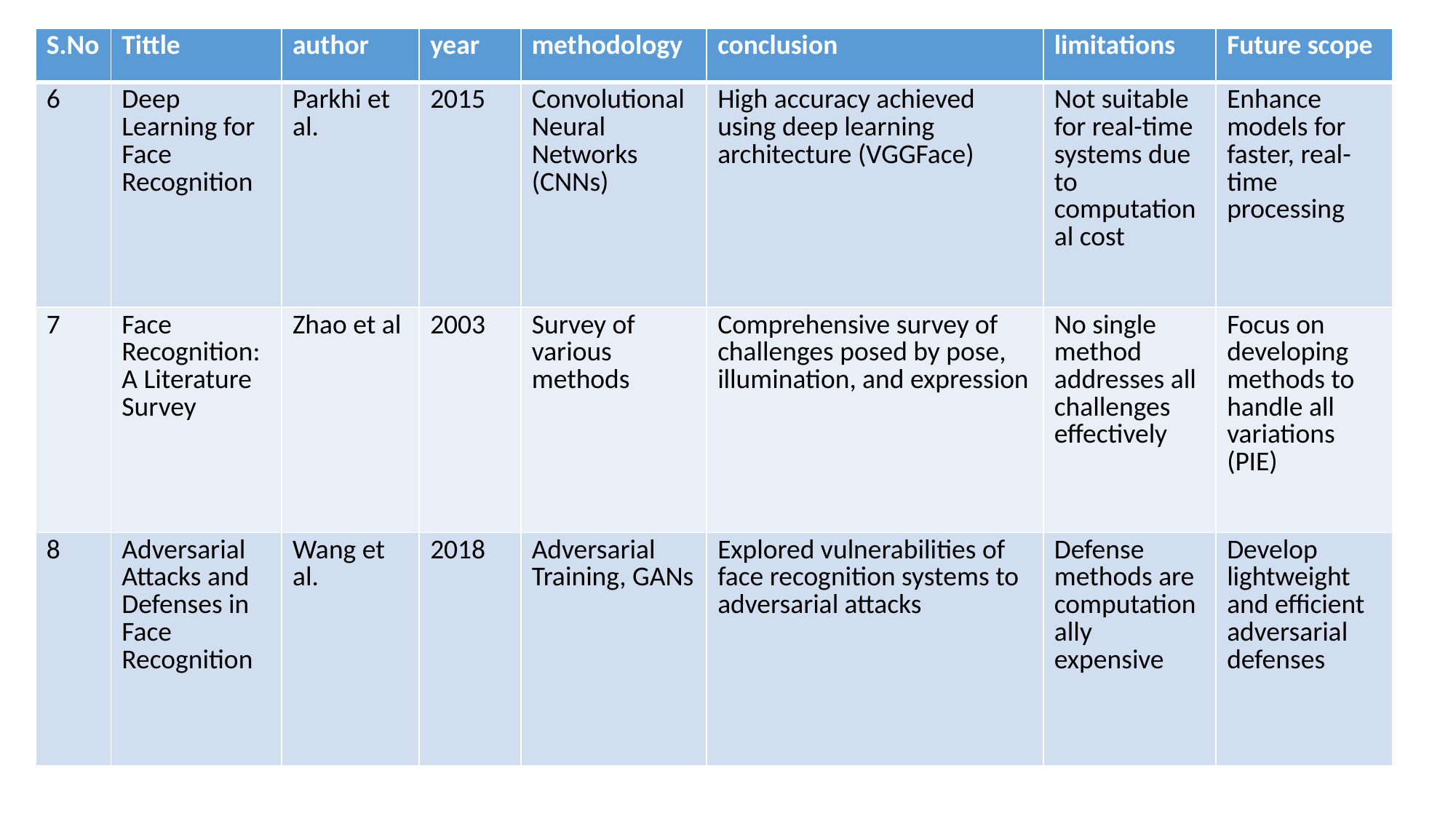

| S.No | Tittle | author | year | methodology | conclusion | limitations | Future scope |
| --- | --- | --- | --- | --- | --- | --- | --- |
| 6 | Deep Learning for Face Recognition | Parkhi et al. | 2015 | Convolutional Neural Networks (CNNs) | High accuracy achieved using deep learning architecture (VGGFace) | Not suitable for real-time systems due to computational cost | Enhance models for faster, real-time processing |
| 7 | Face Recognition: A Literature Survey | Zhao et al | 2003 | Survey of various methods | Comprehensive survey of challenges posed by pose, illumination, and expression | No single method addresses all challenges effectively | Focus on developing methods to handle all variations (PIE) |
| 8 | Adversarial Attacks and Defenses in Face Recognition | Wang et al. | 2018 | Adversarial Training, GANs | Explored vulnerabilities of face recognition systems to adversarial attacks | Defense methods are computationally expensive | Develop lightweight and efficient adversarial defenses |